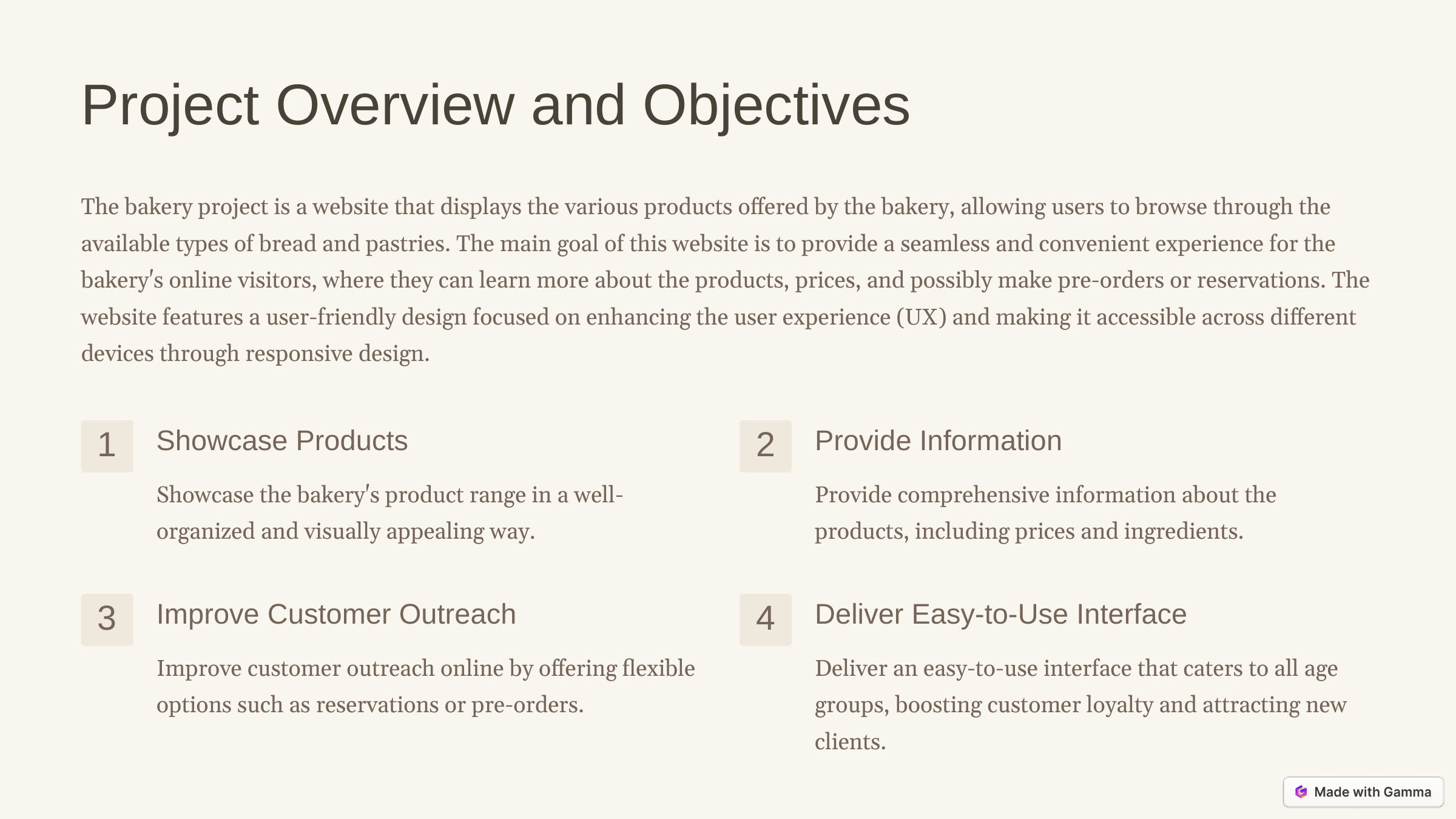

Project Overview and Objectives
The bakery project is a website that displays the various products offered by the bakery, allowing users to browse through the available types of bread and pastries. The main goal of this website is to provide a seamless and convenient experience for the bakery's online visitors, where they can learn more about the products, prices, and possibly make pre-orders or reservations. The website features a user-friendly design focused on enhancing the user experience (UX) and making it accessible across different devices through responsive design.

Showcase Products

Provide Information
1
2
Showcase the bakery's product range in a well-organized and visually appealing way.
Provide comprehensive information about the products, including prices and ingredients.

Improve Customer Outreach

Deliver Easy-to-Use Interface
3
4
Improve customer outreach online by offering flexible options such as reservations or pre-orders.
Deliver an easy-to-use interface that caters to all age groups, boosting customer loyalty and attracting new clients.